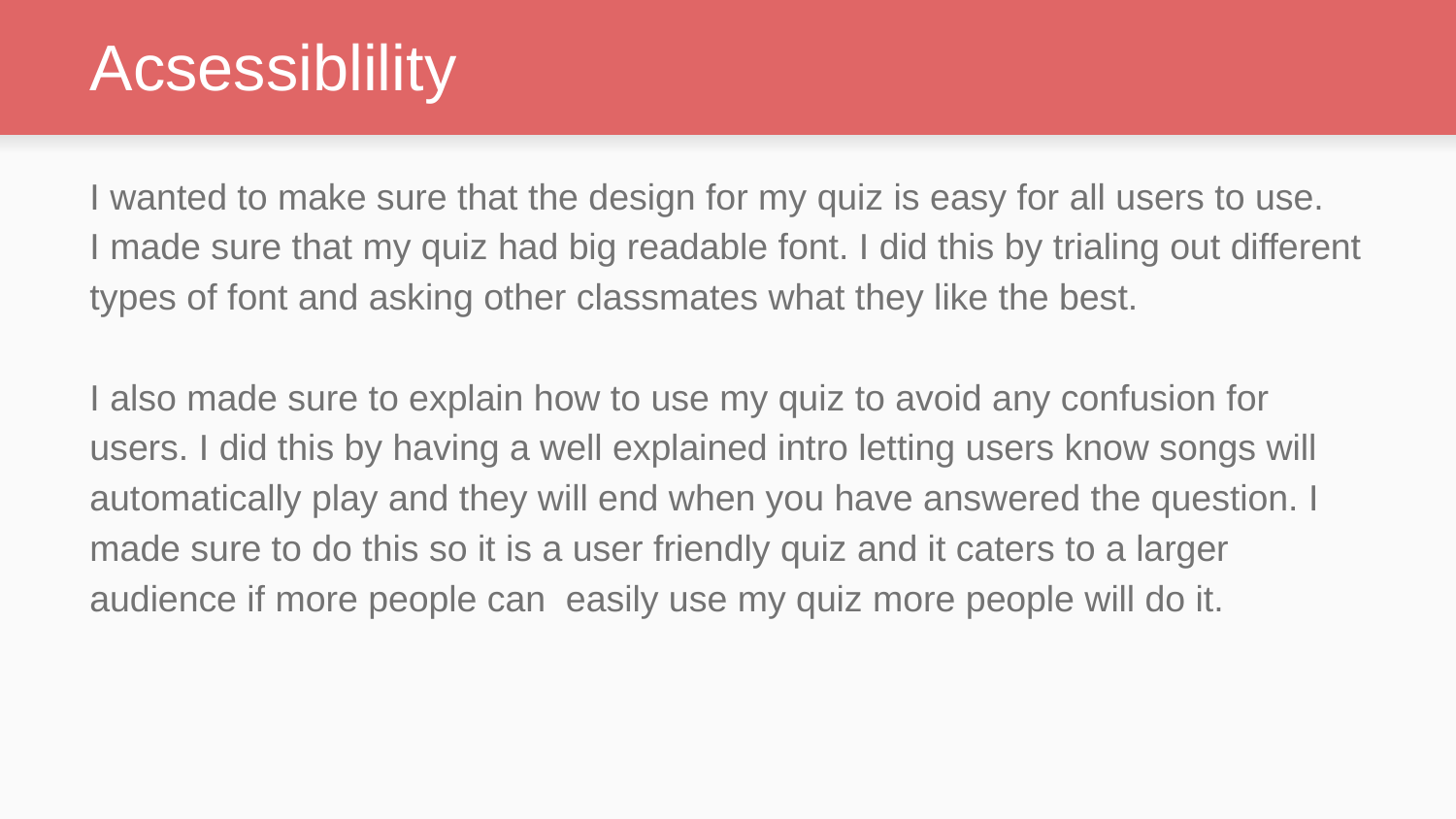

# Acsessiblility
I wanted to make sure that the design for my quiz is easy for all users to use.
I made sure that my quiz had big readable font. I did this by trialing out different types of font and asking other classmates what they like the best.

I also made sure to explain how to use my quiz to avoid any confusion for users. I did this by having a well explained intro letting users know songs will automatically play and they will end when you have answered the question. I made sure to do this so it is a user friendly quiz and it caters to a larger audience if more people can  easily use my quiz more people will do it.